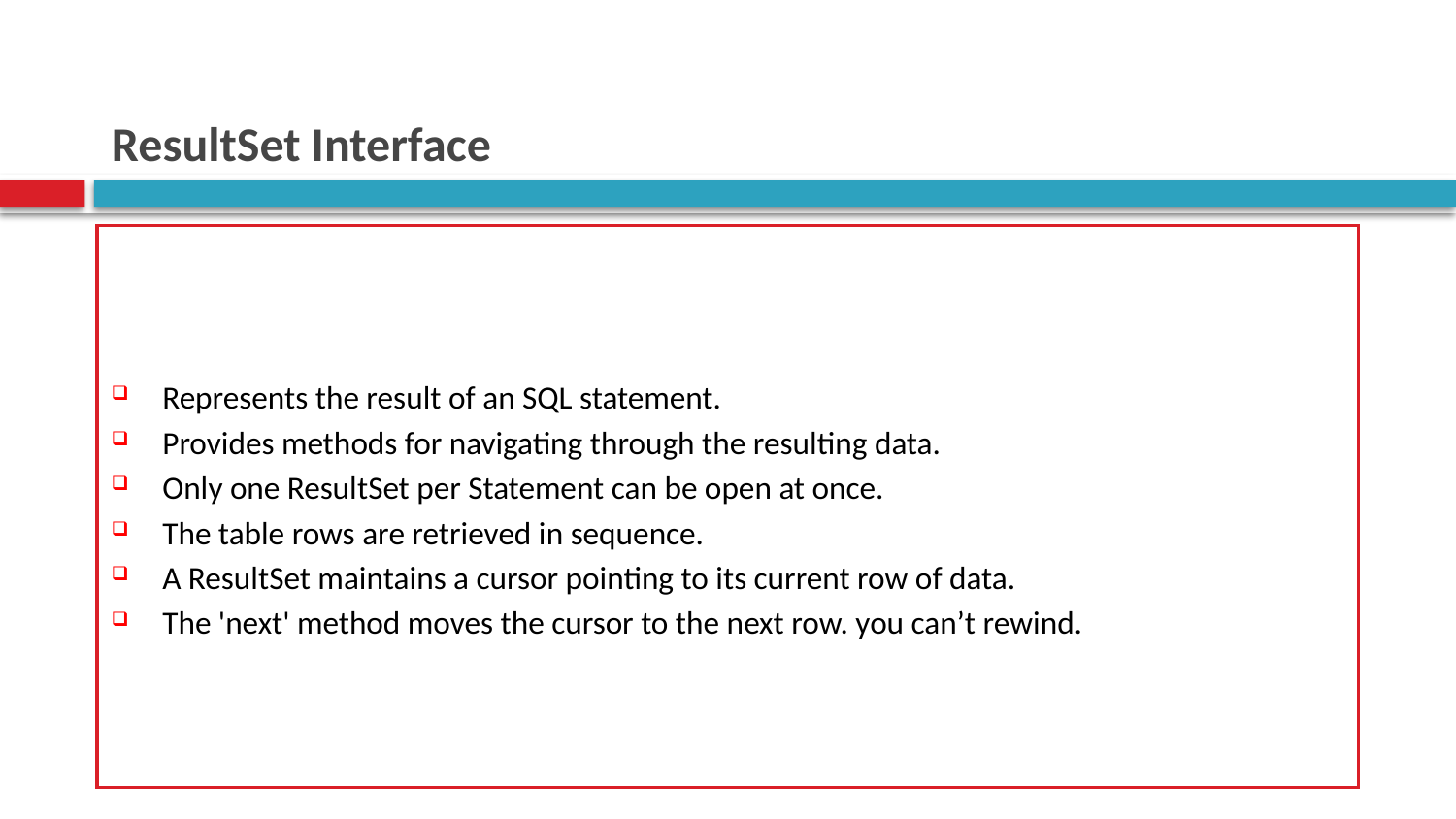

# ResultSet Interface

Represents the result of an SQL statement.
Provides methods for navigating through the resulting data.
Only one ResultSet per Statement can be open at once.
The table rows are retrieved in sequence.
A ResultSet maintains a cursor pointing to its current row of data.
The 'next' method moves the cursor to the next row. you can’t rewind.